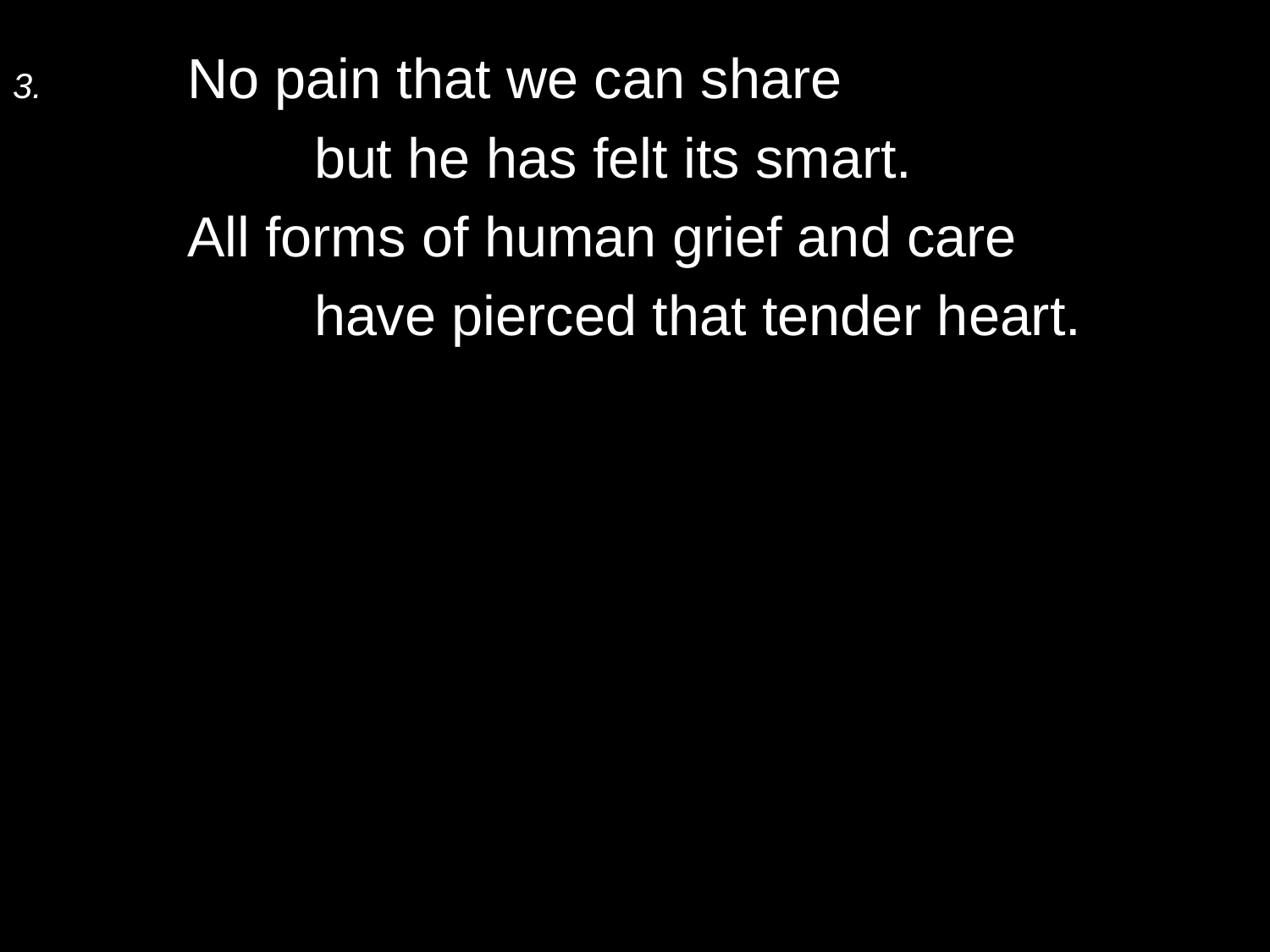

3.	No pain that we can share
		but he has felt its smart.
	All forms of human grief and care
		have pierced that tender heart.